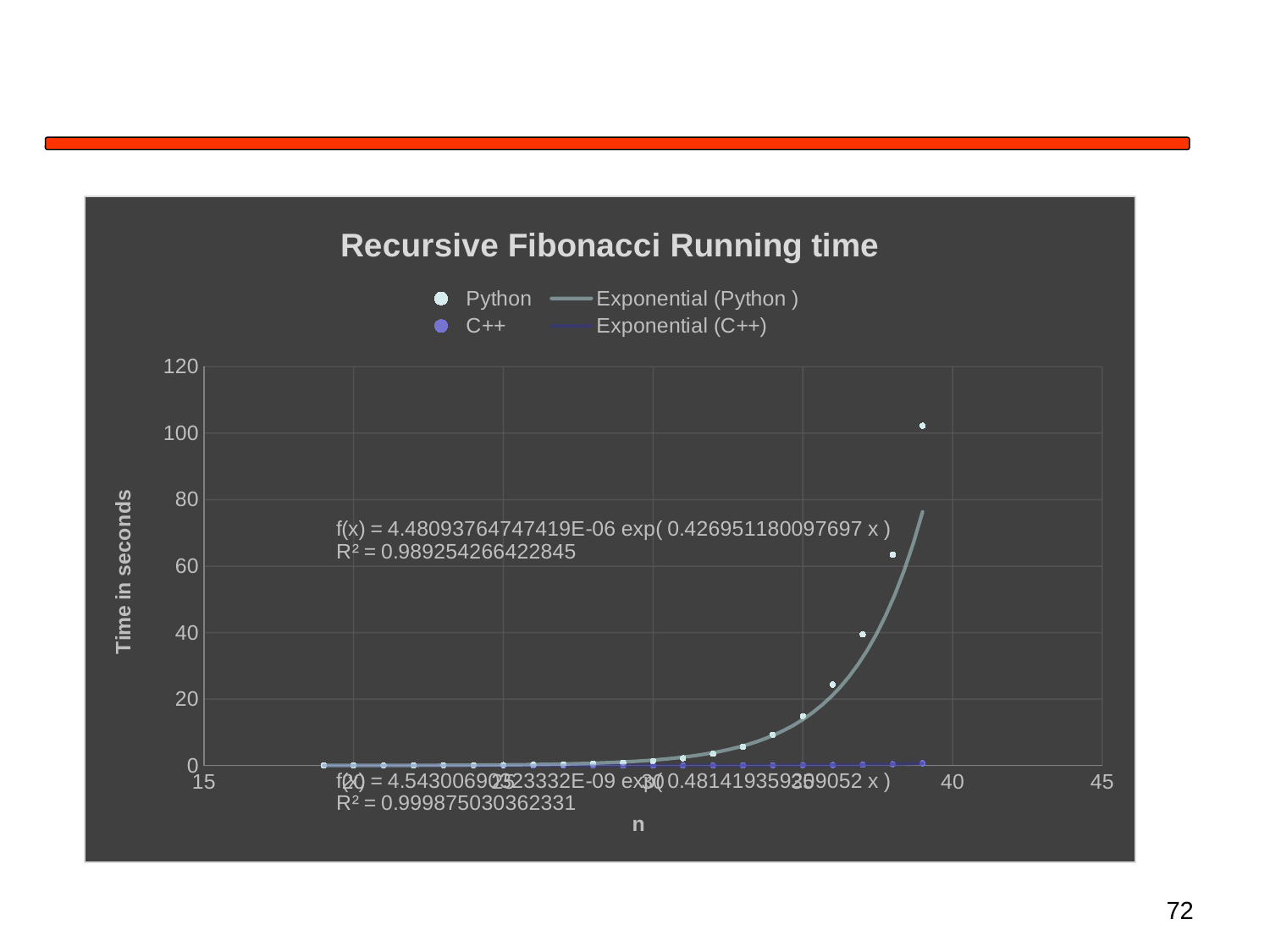

### Chart: Recursive Fibonacci Running time

| Category | Python  | C++ |
|---|---|---|
72